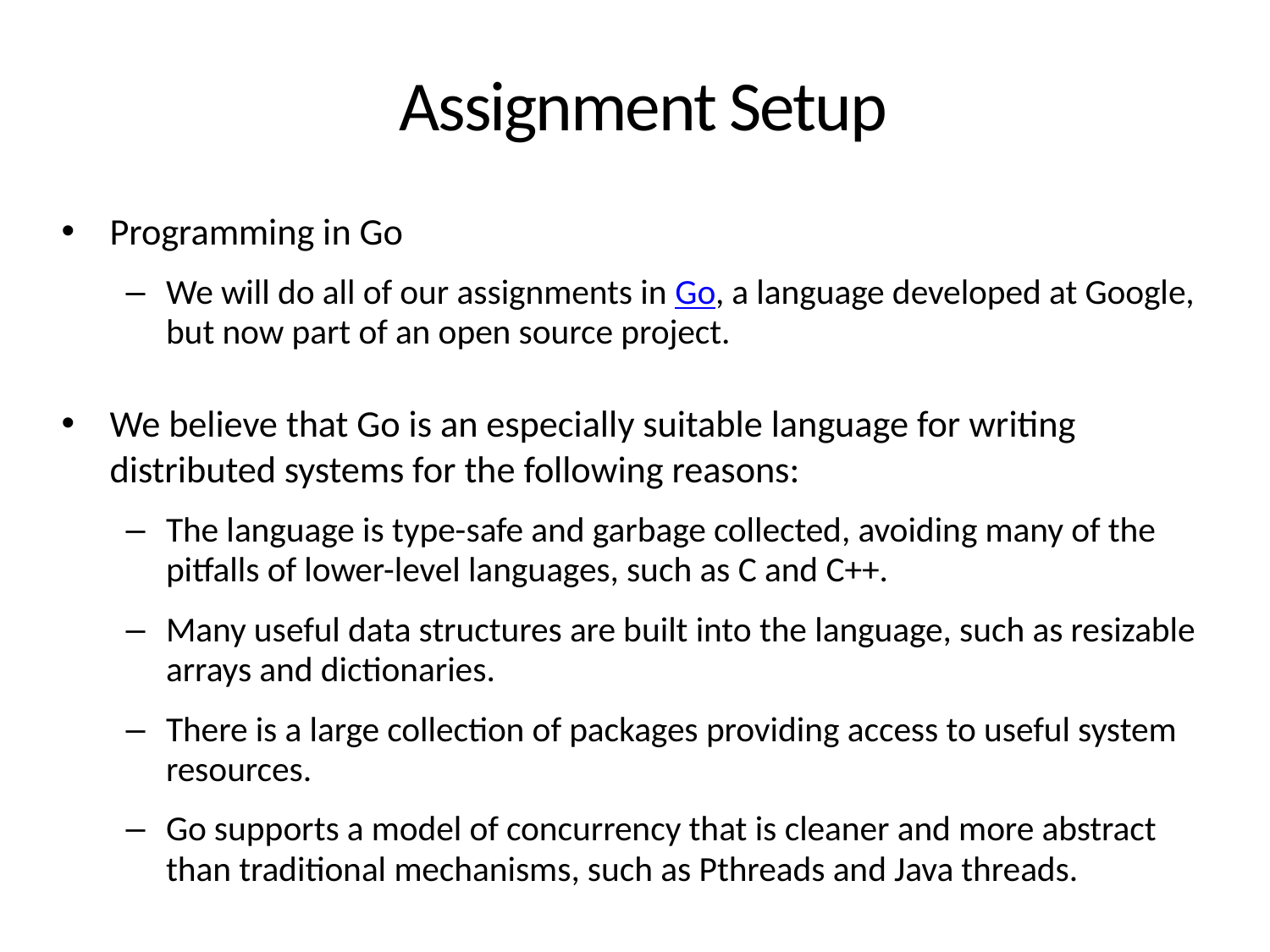

# Assignment Setup
Programming in Go
We will do all of our assignments in Go, a language developed at Google, but now part of an open source project.
We believe that Go is an especially suitable language for writing distributed systems for the following reasons:
The language is type-safe and garbage collected, avoiding many of the pitfalls of lower-level languages, such as C and C++.
Many useful data structures are built into the language, such as resizable arrays and dictionaries.
There is a large collection of packages providing access to useful system resources.
Go supports a model of concurrency that is cleaner and more abstract than traditional mechanisms, such as Pthreads and Java threads.